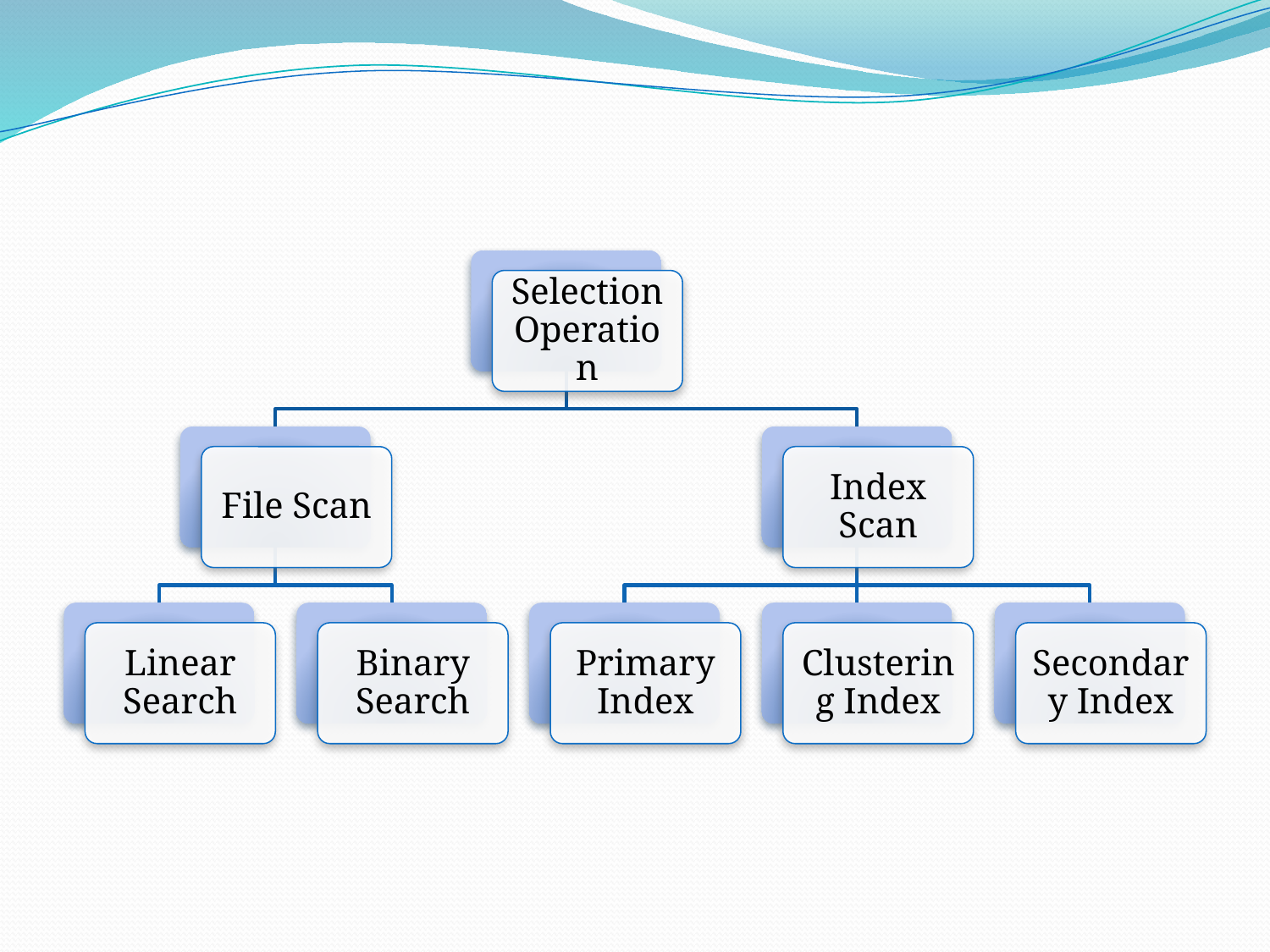

Selection Operation
File Scan
Linear Search
Binary Search
Index Scan
Primary Index
Clustering Index
Secondary Index